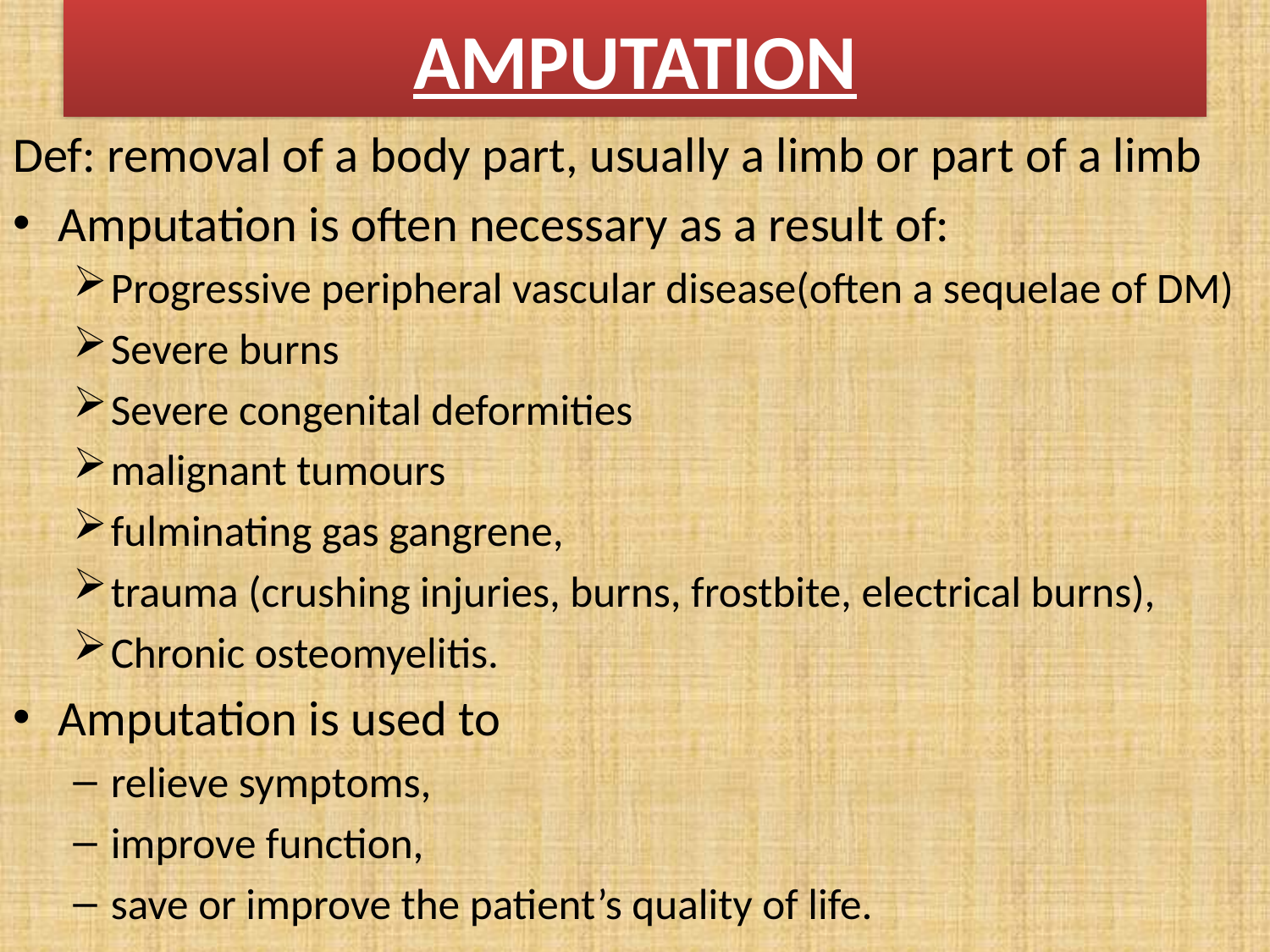

# AMPUTATION
Def: removal of a body part, usually a limb or part of a limb
Amputation is often necessary as a result of:
Progressive peripheral vascular disease(often a sequelae of DM)
Severe burns
Severe congenital deformities
malignant tumours
fulminating gas gangrene,
trauma (crushing injuries, burns, frostbite, electrical burns),
Chronic osteomyelitis.
Amputation is used to
relieve symptoms,
improve function,
save or improve the patient’s quality of life.